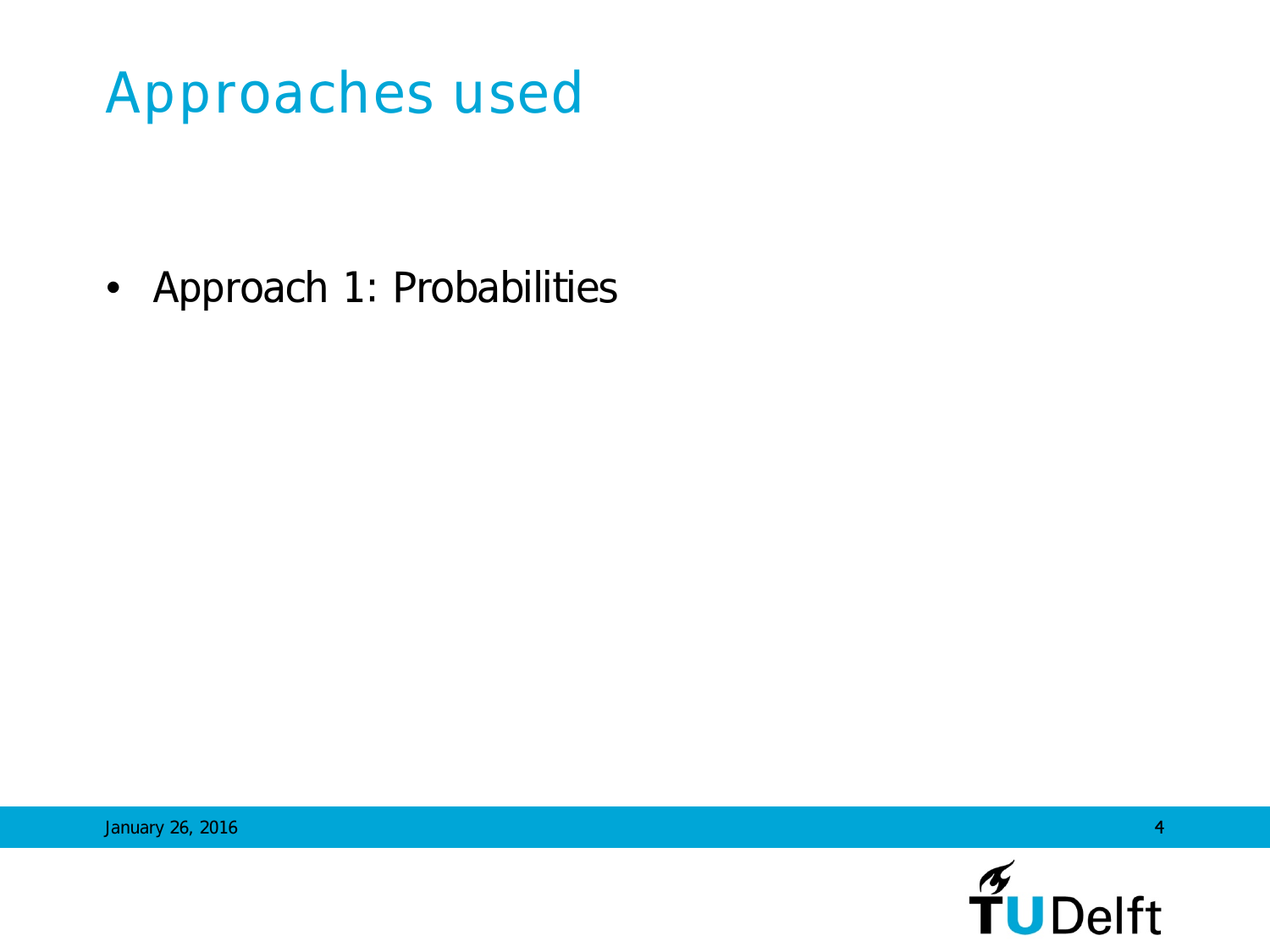

# Approaches used
Approach 1: Probabilities
January 26, 2016
4